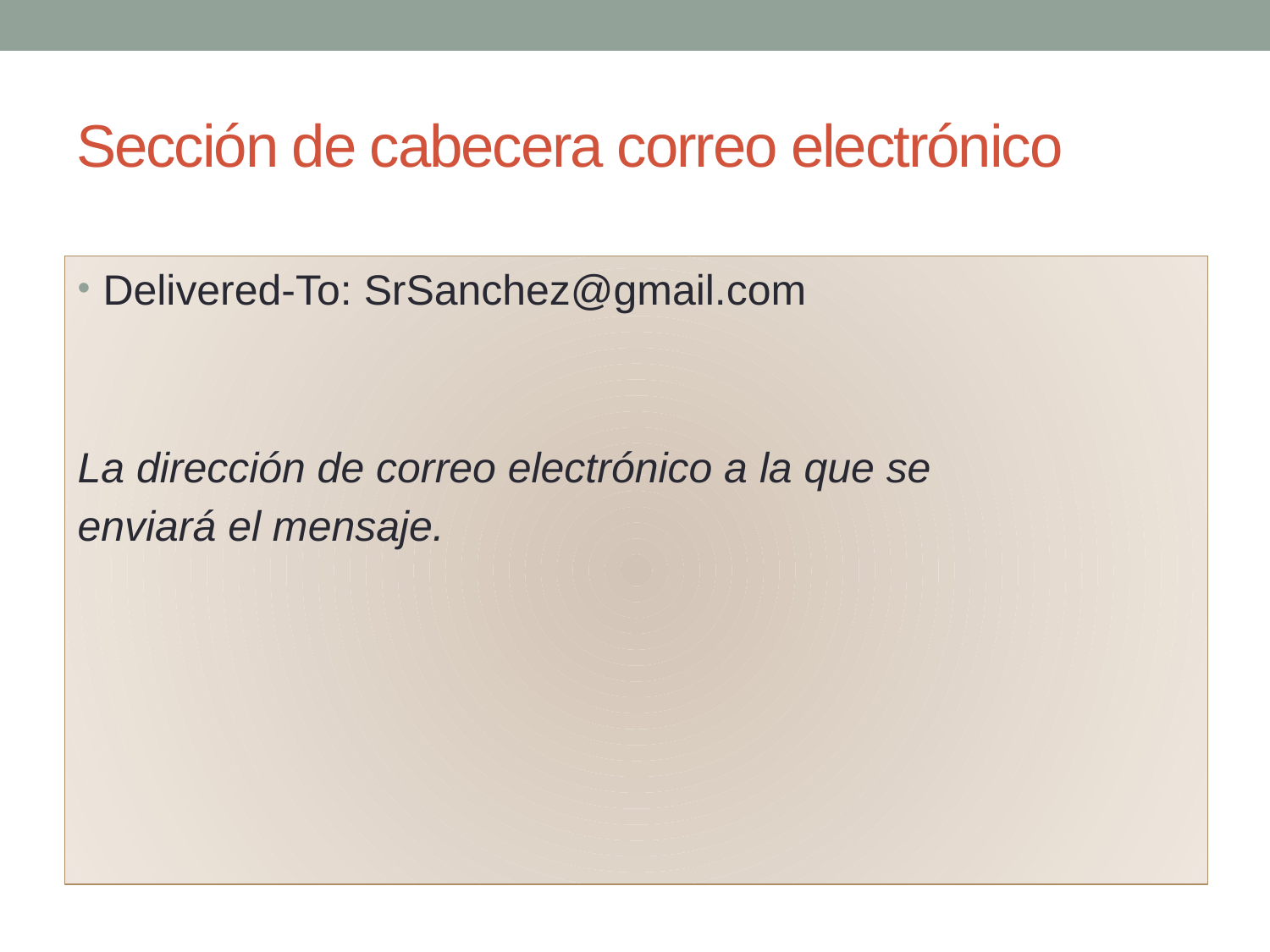

# Sección de cabecera correo electrónico
Delivered-To: SrSanchez@gmail.com

La dirección de correo electrónico a la que se
enviará el mensaje.